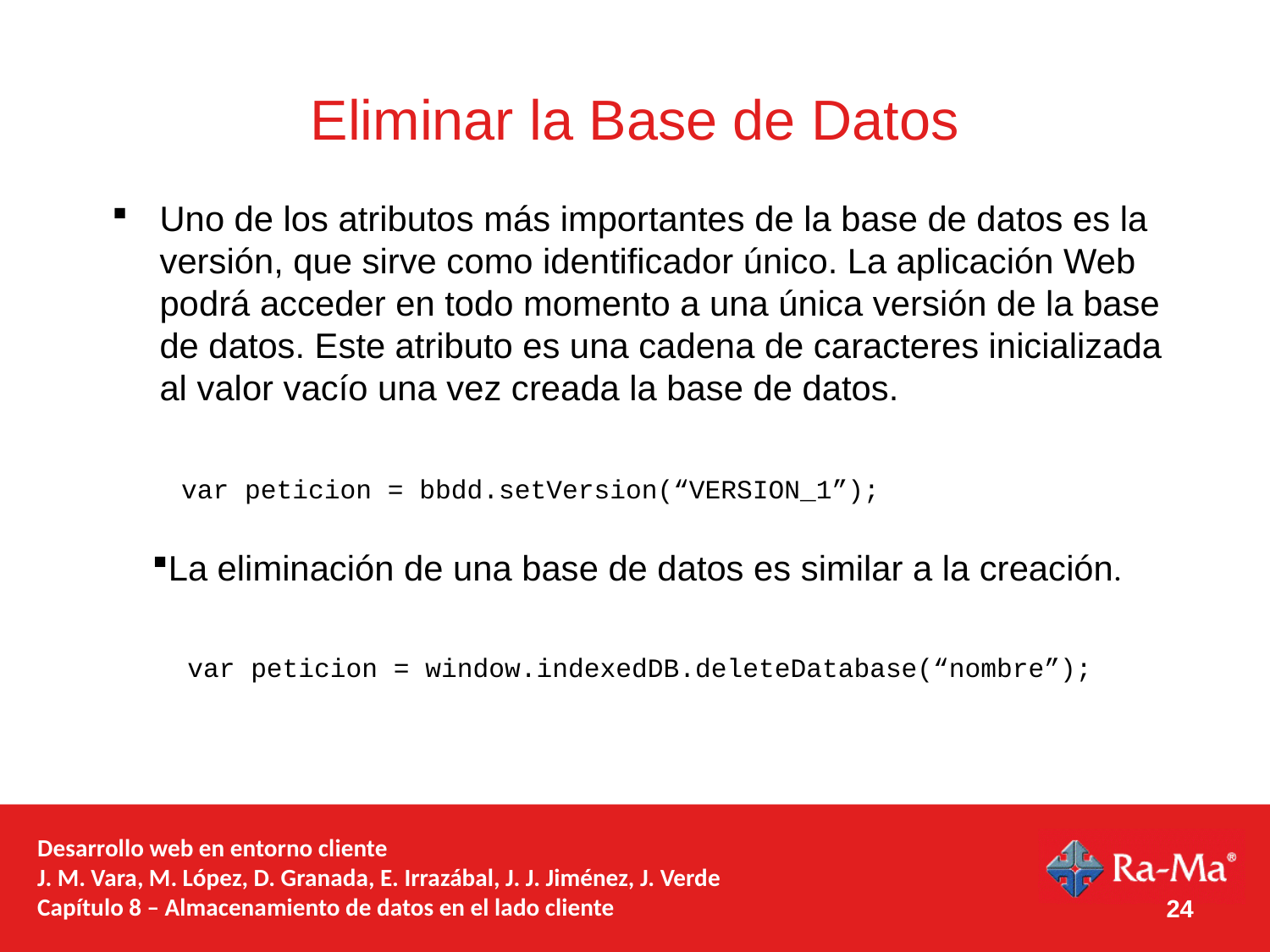

# Eliminar la Base de Datos
Uno de los atributos más importantes de la base de datos es la versión, que sirve como identificador único. La aplicación Web podrá acceder en todo momento a una única versión de la base de datos. Este atributo es una cadena de caracteres inicializada al valor vacío una vez creada la base de datos.

var peticion = bbdd.setVersion(“VERSION_1”);
La eliminación de una base de datos es similar a la creación.
 var peticion = window.indexedDB.deleteDatabase(“nombre”);
Desarrollo web en entorno cliente
J. M. Vara, M. López, D. Granada, E. Irrazábal, J. J. Jiménez, J. Verde
Capítulo 8 – Almacenamiento de datos en el lado cliente
24